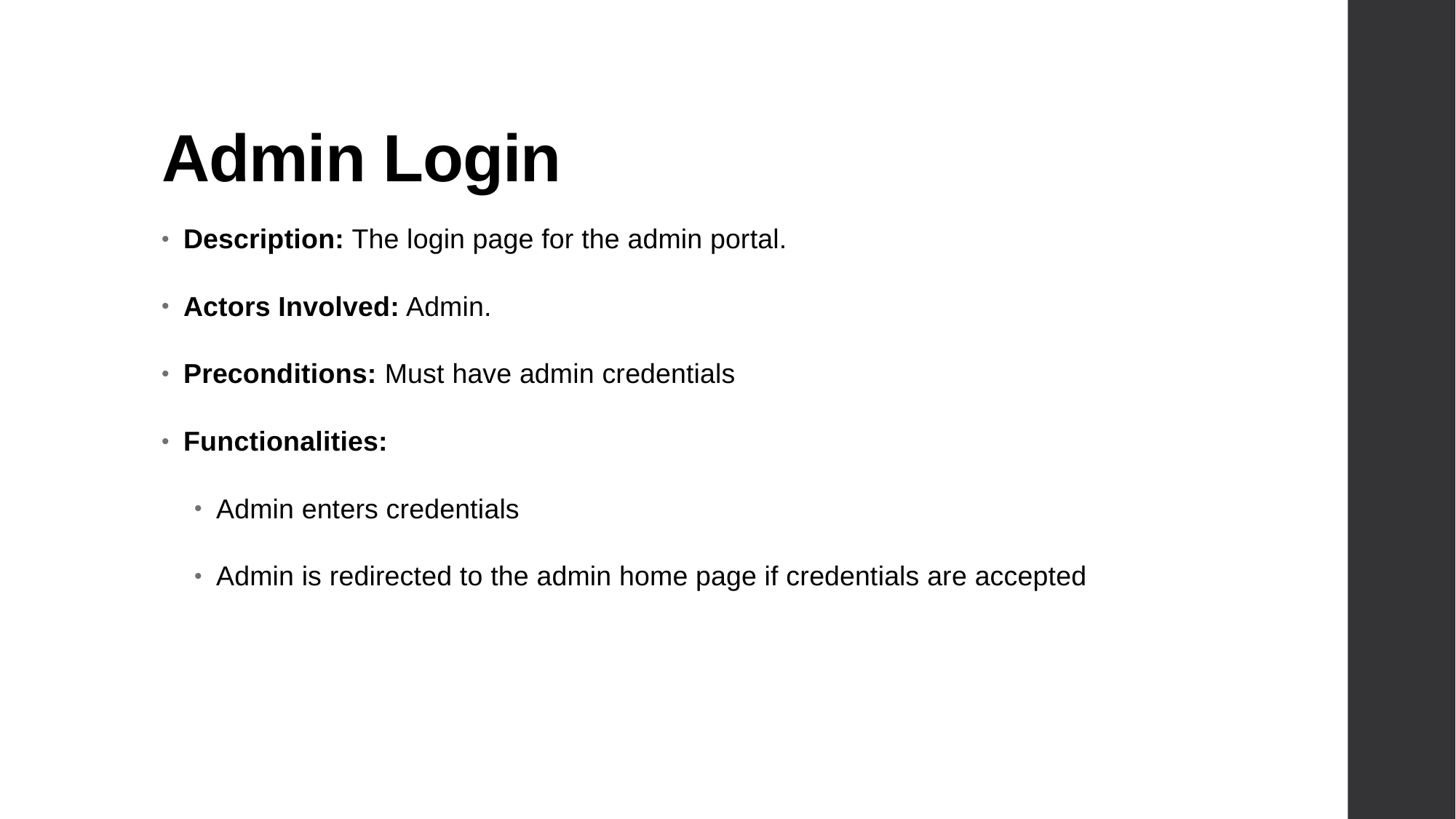

# Admin Login
Description: The login page for the admin portal.
Actors Involved: Admin.
Preconditions: Must have admin credentials
Functionalities:
Admin enters credentials
Admin is redirected to the admin home page if credentials are accepted